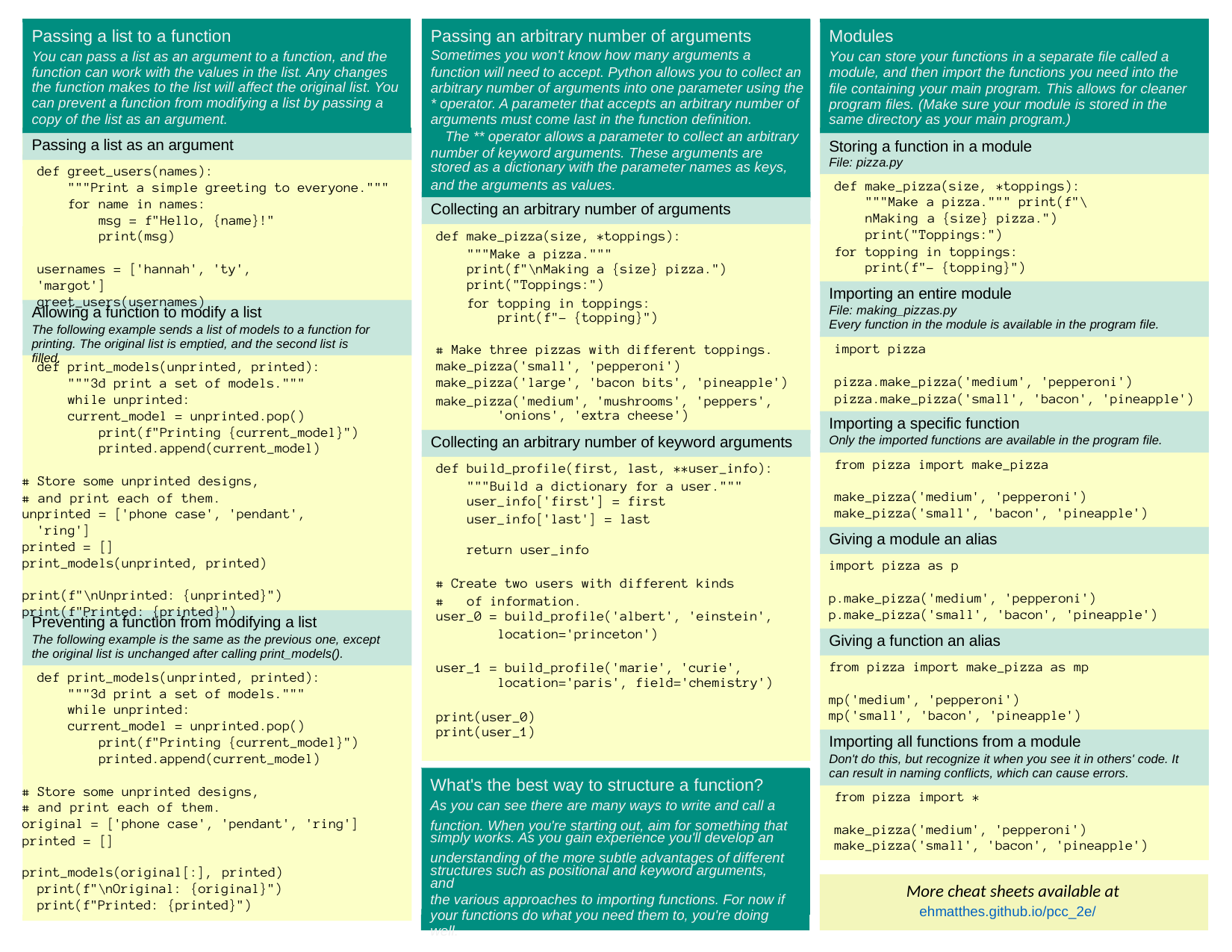

Passing a list to a function
You can pass a list as an argument to a function, and the function can work with the values in the list. Any changes
Modules
You can store your functions in a separate file called a module, and then import the functions you need into the file containing your main program. This allows for cleaner program files. (Make sure your module is stored in the

Passing an arbitrary number of arguments
Sometimes you won't know how many arguments a
function will need to accept. Python allows you to collect an arbitrary number of arguments into one parameter using the
* operator. A parameter that accepts an arbitrary number of
arguments must come last in the function definition.
The ** operator allows a parameter to collect an arbitrary
stored as a dictionary with the parameter names as keys,

the function makes to the list will affect the original list. You can prevent a function from modifying a list by passing a copy of the list as an argument.

same directory as your main program.)

Passing a list as an argument

Storing a function in a module
File: pizza.py

number of keyword arguments. These arguments are

def greet_users(names):
"""Print a simple greeting to everyone.""" for name in names:
msg = f"Hello, {name}!" print(msg)
usernames = ['hannah', 'ty', 'margot']
greet_users(usernames)

and the arguments as values.
def make_pizza(size, *toppings): """Make a pizza.""" print(f"\nMaking a {size} pizza.") print("Toppings:")
for topping in toppings:
print(f"- {topping}")

Collecting an arbitrary number of arguments

def make_pizza(size, *toppings):
print(f"\nMaking a {size} pizza.")
print("Toppings:")
print(f"- {topping}")
# Make three pizzas with different toppings. make_pizza('small', 'pepperoni') make_pizza('large', 'bacon bits', 'pineapple')
'onions', 'extra cheese')

"""Make a pizza."""

Importing an entire module
File: making_pizzas.py
Every function in the module is available in the program file.

for topping in toppings:

Allowing a function to modify a list
The following example sends a list of models to a function for printing. The original list is emptied, and the second list is filled.

import pizza
pizza.make_pizza('medium', 'pepperoni')
pizza.make_pizza('small', 'bacon', 'pineapple')

def print_models(unprinted, printed): """3d print a set of models.""" while unprinted:
current_model = unprinted.pop() print(f"Printing {current_model}") printed.append(current_model)
# Store some unprinted designs,
# and print each of them.
unprinted = ['phone case', 'pendant', 'ring']
printed = []
print_models(unprinted, printed)
print(f"\nUnprinted: {unprinted}")
print(f"Printed: {printed}")

make_pizza('medium', 'mushrooms', 'peppers',

Importing a specific function
Only the imported functions are available in the program file.

Collecting an arbitrary number of keyword arguments

from pizza import make_pizza
make_pizza('medium', 'pepperoni')
make_pizza('small', 'bacon', 'pineapple')

def build_profile(first, last, **user_info):
user_info['first'] = first
return user_info
# Create two users with different kinds
user_0 = build_profile('albert', 'einstein',
user_1 = build_profile('marie', 'curie',
print(user_0)

"""Build a dictionary for a user."""

user_info['last'] = last

Giving a module an alias

import pizza as p
p.make_pizza('medium', 'pepperoni')
p.make_pizza('small', 'bacon', 'pineapple')

#
of information.

Preventing a function from modifying a list
The following example is the same as the previous one, except the original list is unchanged after calling print_models().

location='princeton')
Giving a function an alias

from pizza import make_pizza as mp
mp('medium', 'pepperoni')
mp('small', 'bacon', 'pineapple')

def print_models(unprinted, printed): """3d print a set of models.""" while unprinted:
current_model = unprinted.pop() print(f"Printing {current_model}") printed.append(current_model)
# Store some unprinted designs,
# and print each of them.
original = ['phone case', 'pendant', 'ring']
printed = []
print_models(original[:], printed) print(f"\nOriginal: {original}") print(f"Printed: {printed}")

location='paris', field='chemistry')

print(user_1)

Importing all functions from a module
Don't do this, but recognize it when you see it in others' code. It

can result in naming conflicts, which can cause errors.

What's the best way to structure a function?
function. When you're starting out, aim for something that understanding of the more subtle advantages of different
structures such as positional and keyword arguments, and
the various approaches to importing functions. For now if your functions do what you need them to, you're doing well.

from pizza import *
make_pizza('medium', 'pepperoni')
make_pizza('small', 'bacon', 'pineapple')

As you can see there are many ways to write and call a

simply works. As you gain experience you'll develop an

More cheat sheets available at

ehmatthes.github.io/pcc_2e/